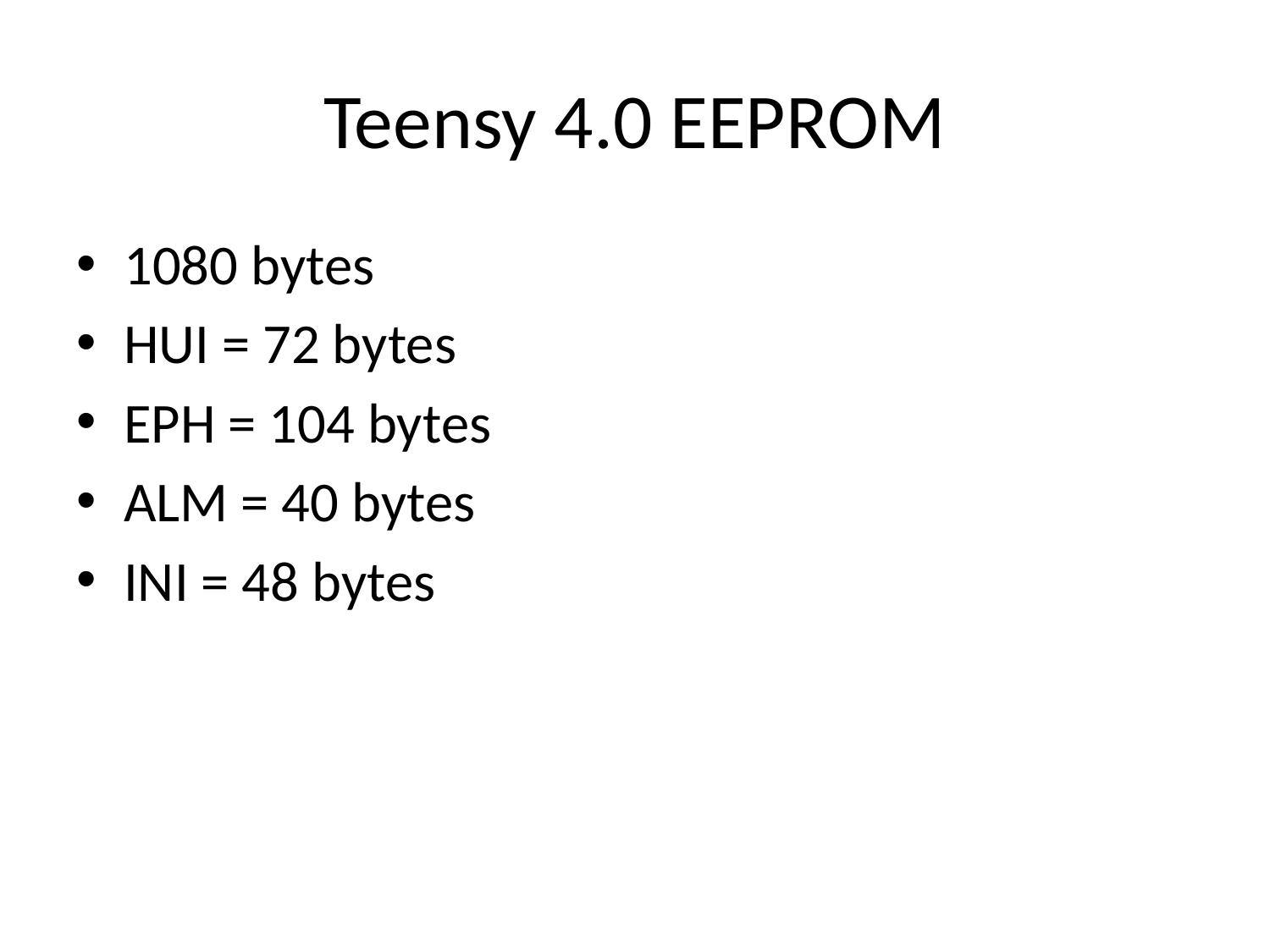

# Teensy 4.0 EEPROM
1080 bytes
HUI = 72 bytes
EPH = 104 bytes
ALM = 40 bytes
INI = 48 bytes